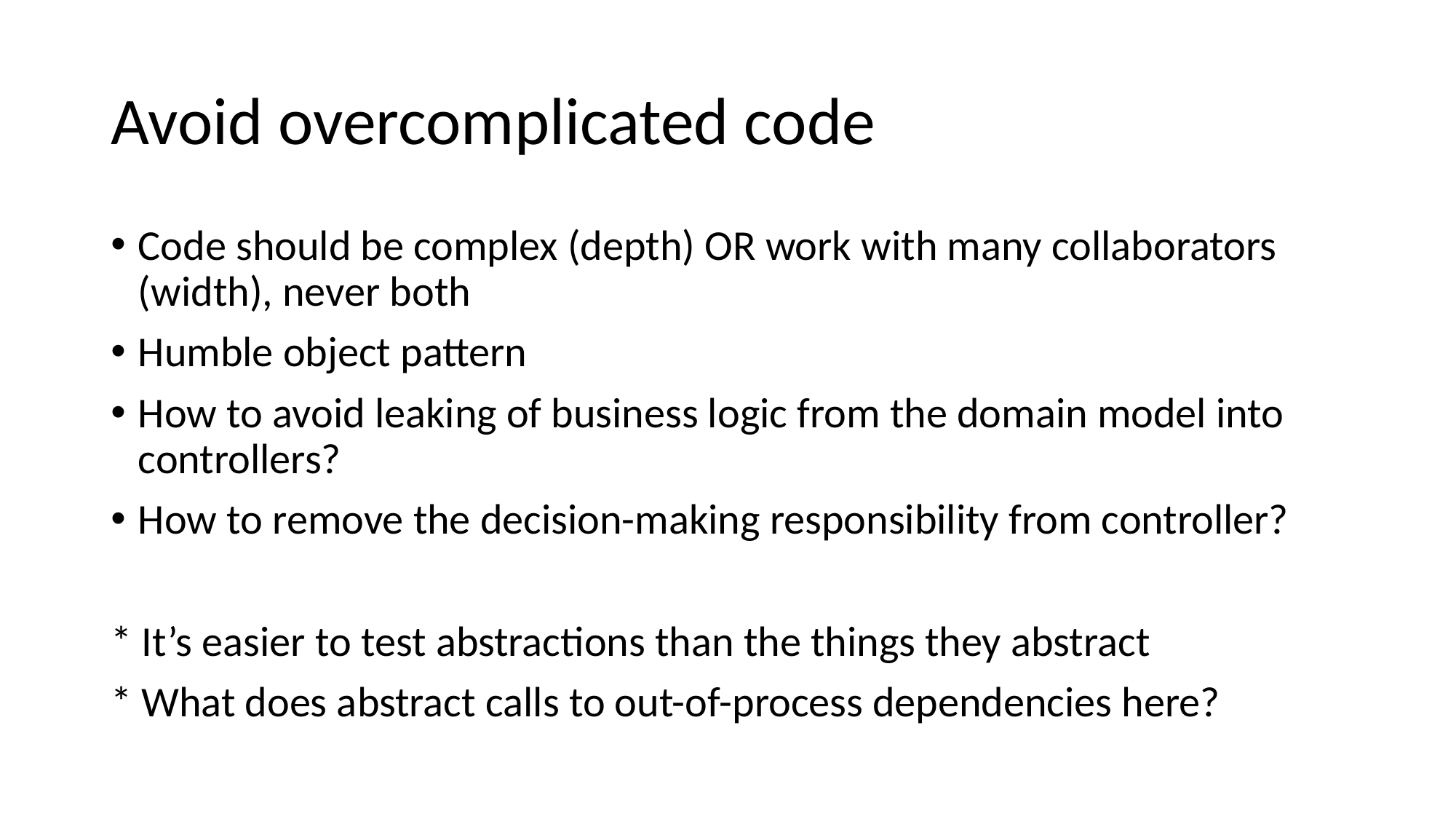

# Avoid overcomplicated code
Code should be complex (depth) OR work with many collaborators (width), never both
Humble object pattern
How to avoid leaking of business logic from the domain model into controllers?
How to remove the decision-making responsibility from controller?

* It’s easier to test abstractions than the things they abstract
* What does abstract calls to out-of-process dependencies here?